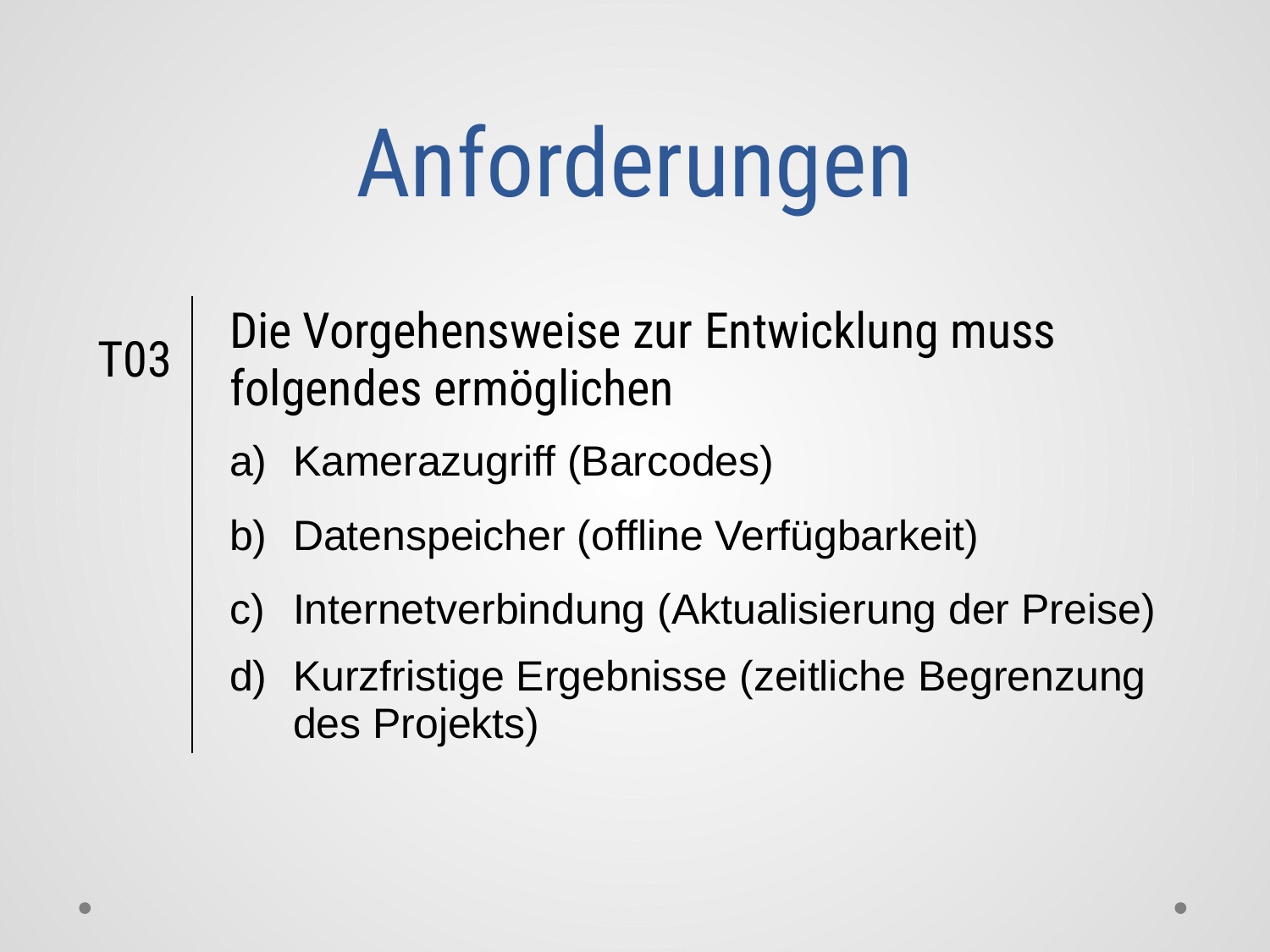

# Anforderungen
| T03 | Die Vorgehensweise zur Entwicklung muss folgendes ermöglichen |
| --- | --- |
|  | Kamerazugriff (Barcodes) |
|  | Datenspeicher (offline Verfügbarkeit) |
|  | Internetverbindung (Aktualisierung der Preise) |
|  | Kurzfristige Ergebnisse (zeitliche Begrenzung des Projekts) |